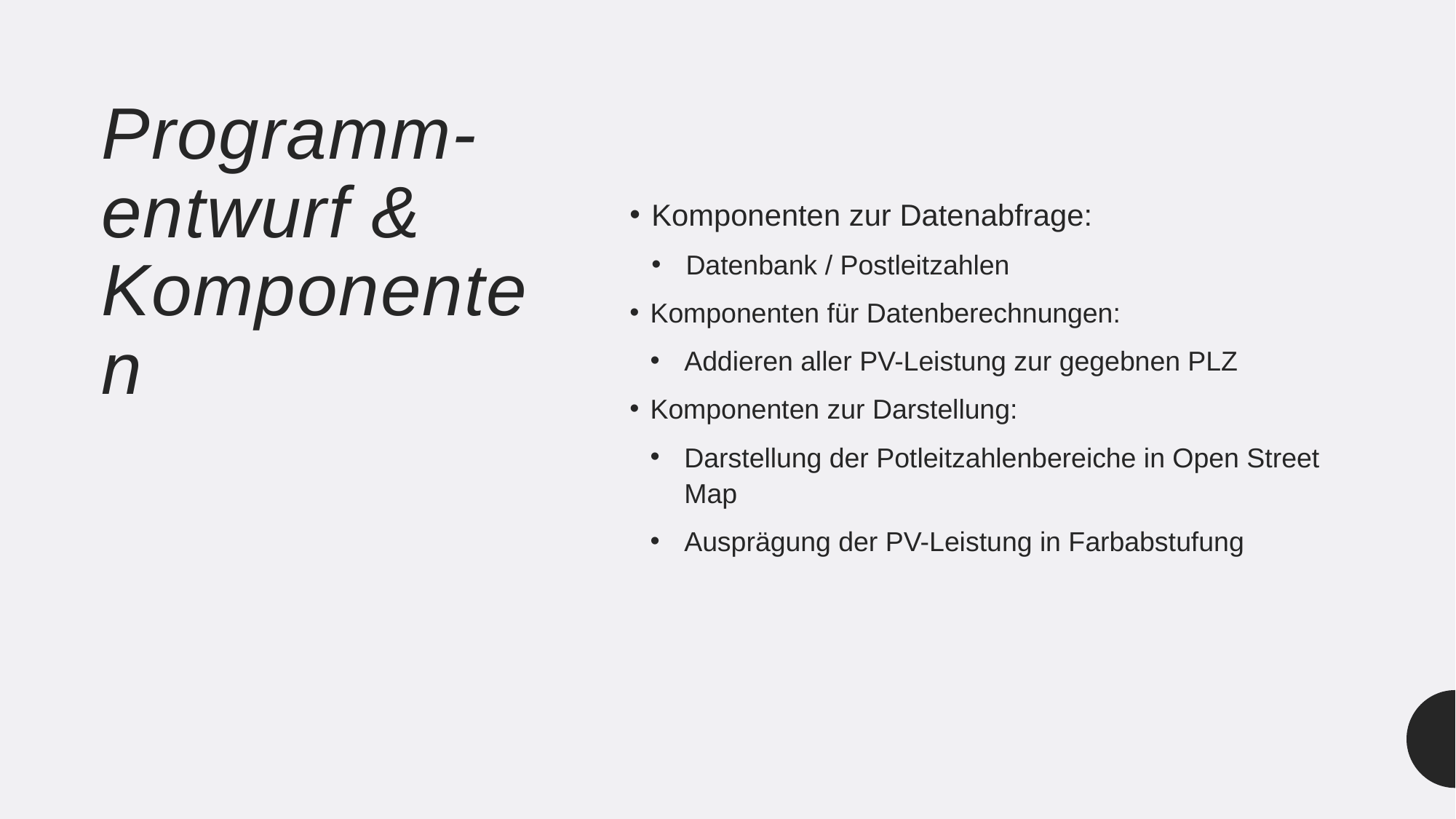

# Programm-entwurf & Komponenten
Komponenten zur Datenabfrage:
Datenbank / Postleitzahlen
Komponenten für Datenberechnungen:
Addieren aller PV-Leistung zur gegebnen PLZ
Komponenten zur Darstellung:
Darstellung der Potleitzahlenbereiche in Open Street Map
Ausprägung der PV-Leistung in Farbabstufung